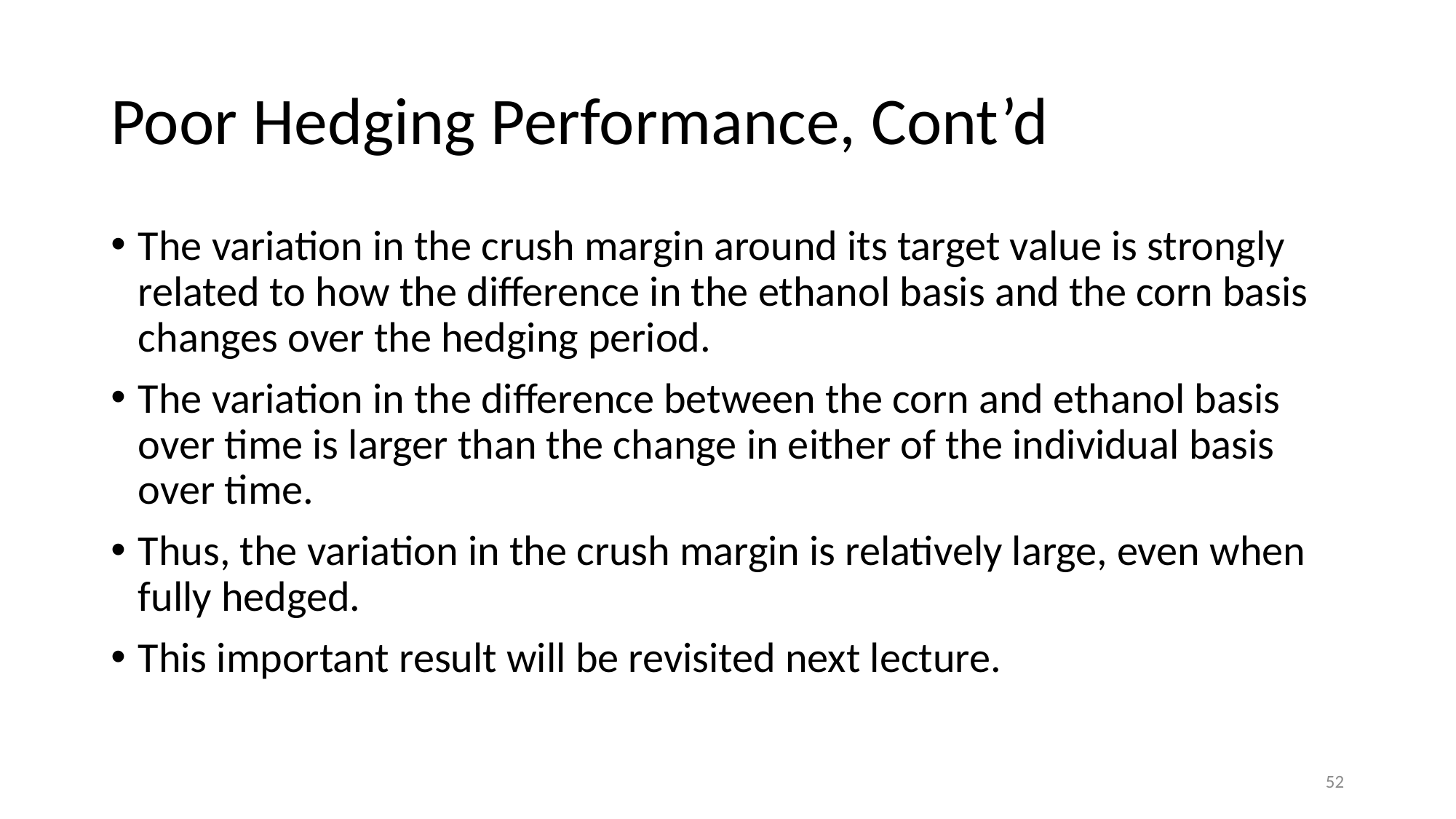

# Poor Hedging Performance, Cont’d
The variation in the crush margin around its target value is strongly related to how the difference in the ethanol basis and the corn basis changes over the hedging period.
The variation in the difference between the corn and ethanol basis over time is larger than the change in either of the individual basis over time.
Thus, the variation in the crush margin is relatively large, even when fully hedged.
This important result will be revisited next lecture.
52